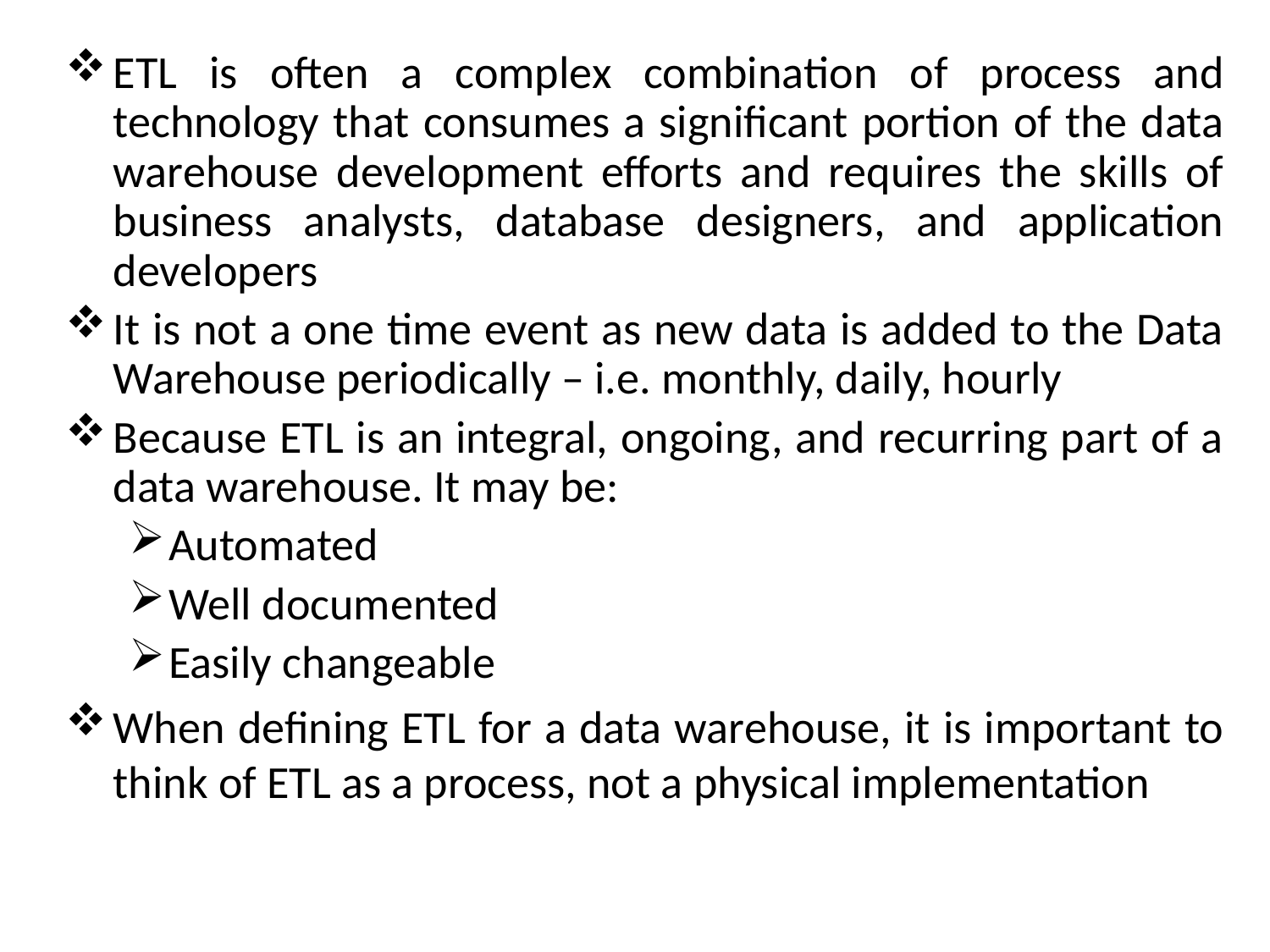

ETL is often a complex combination of process and technology that consumes a significant portion of the data warehouse development efforts and requires the skills of business analysts, database designers, and application developers
It is not a one time event as new data is added to the Data Warehouse periodically – i.e. monthly, daily, hourly
Because ETL is an integral, ongoing, and recurring part of a data warehouse. It may be:
Automated
Well documented
Easily changeable
When defining ETL for a data warehouse, it is important to think of ETL as a process, not a physical implementation